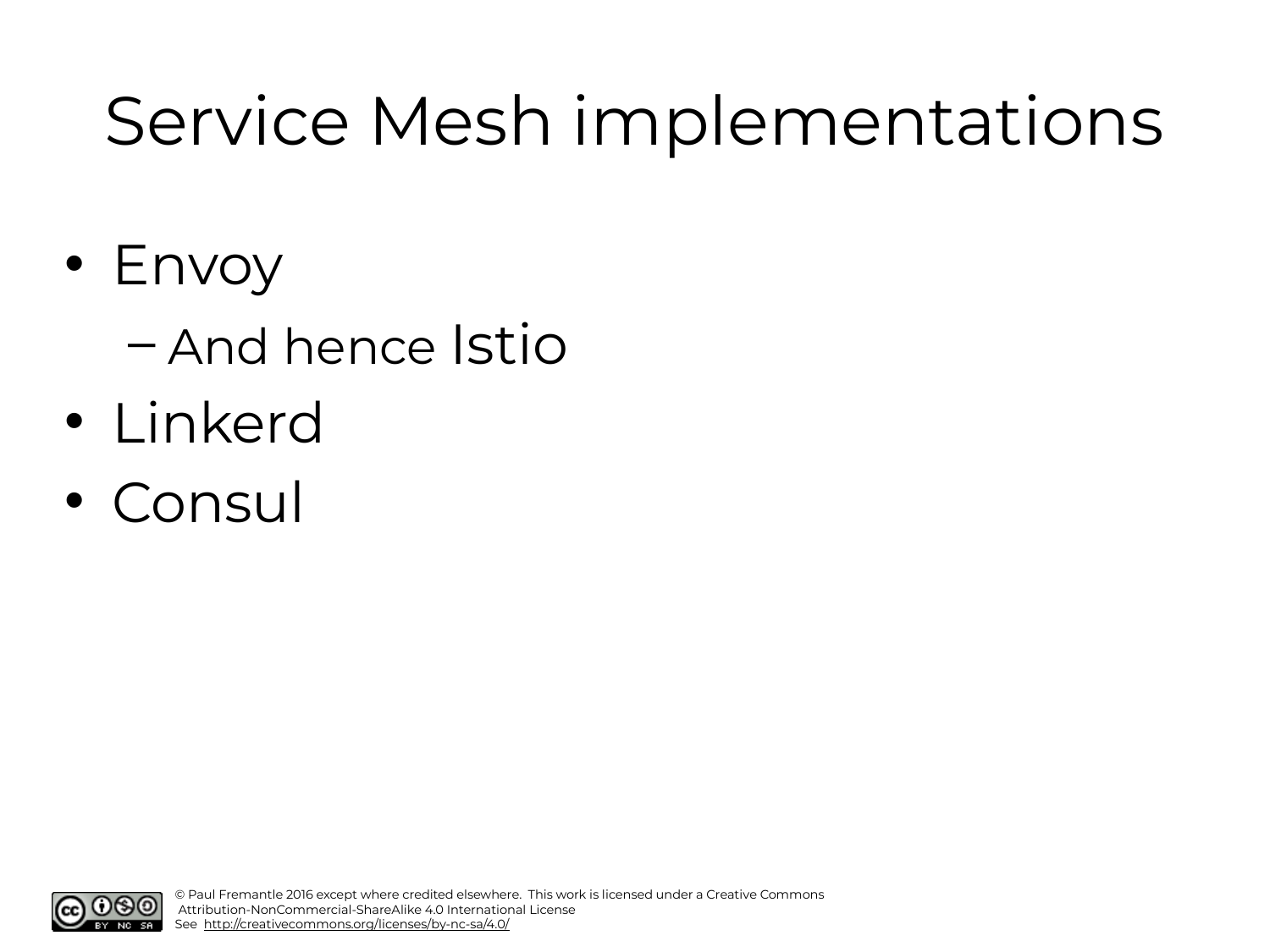

# Service Mesh implementations
Envoy
And hence Istio
Linkerd
Consul